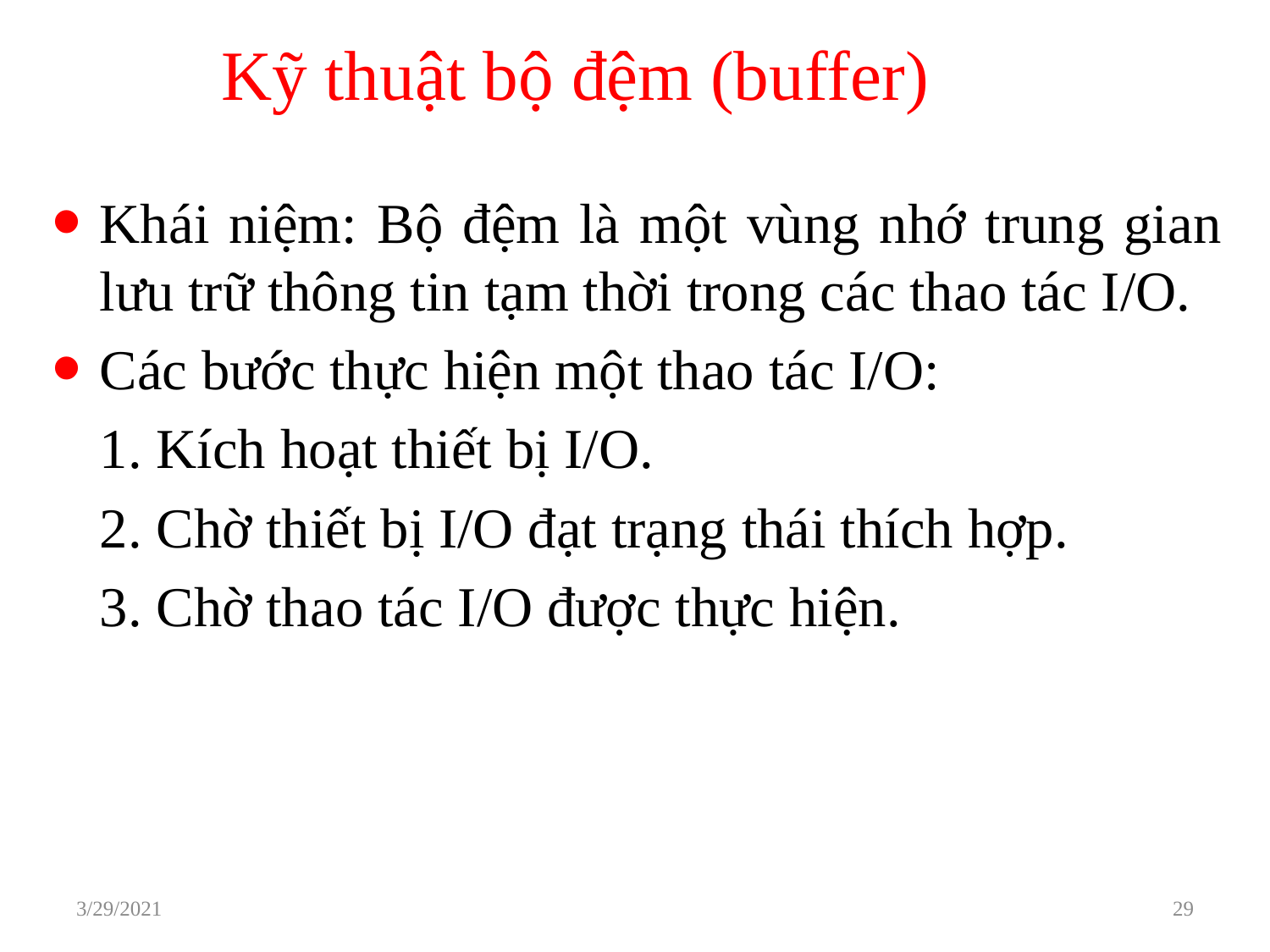

# Kỹ thuật bộ đệm (buffer)
Khái niệm: Bộ đệm là một vùng nhớ trung gian lưu trữ thông tin tạm thời trong các thao tác I/O.
Các bước thực hiện một thao tác I/O:
	1. Kích hoạt thiết bị I/O.
	2. Chờ thiết bị I/O đạt trạng thái thích hợp.
	3. Chờ thao tác I/O được thực hiện.
3/29/2021
29